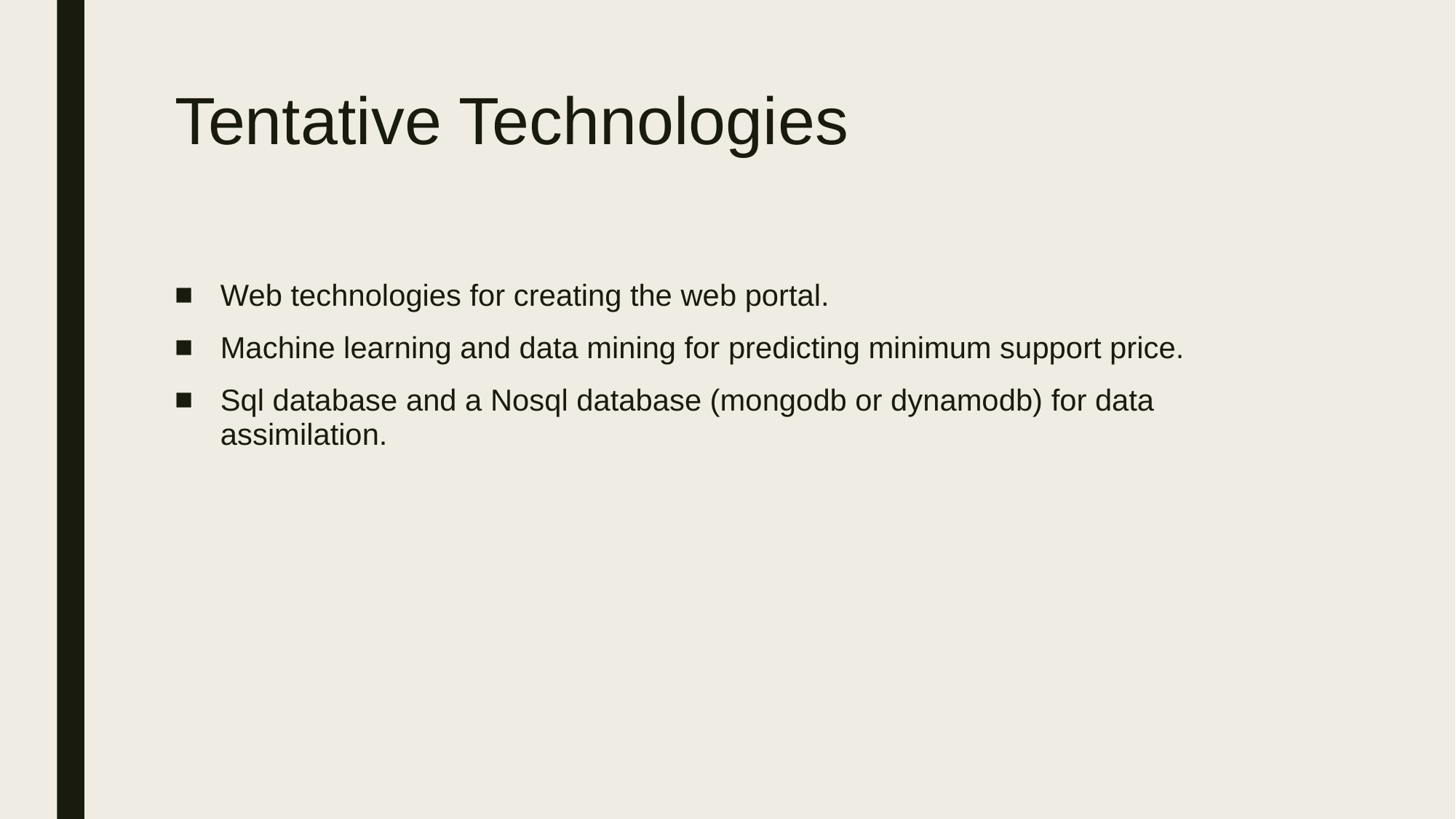

# Tentative Technologies
Web technologies for creating the web portal.
Machine learning and data mining for predicting minimum support price.
Sql database and a Nosql database (mongodb or dynamodb) for data assimilation.